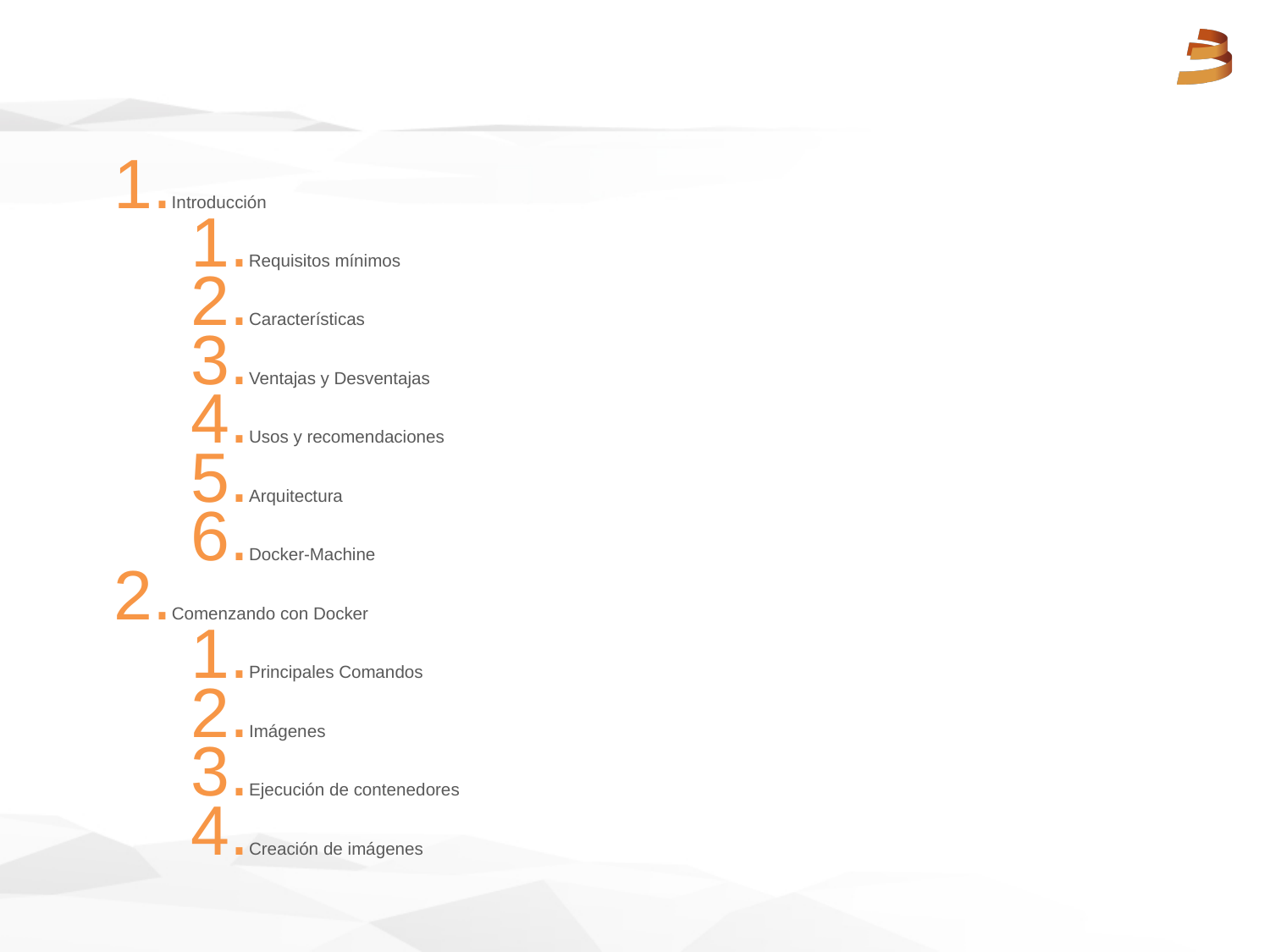

Introducción
Requisitos mínimos
Características
Ventajas y Desventajas
Usos y recomendaciones
Arquitectura
Docker-Machine
Comenzando con Docker
Principales Comandos
Imágenes
Ejecución de contenedores
Creación de imágenes